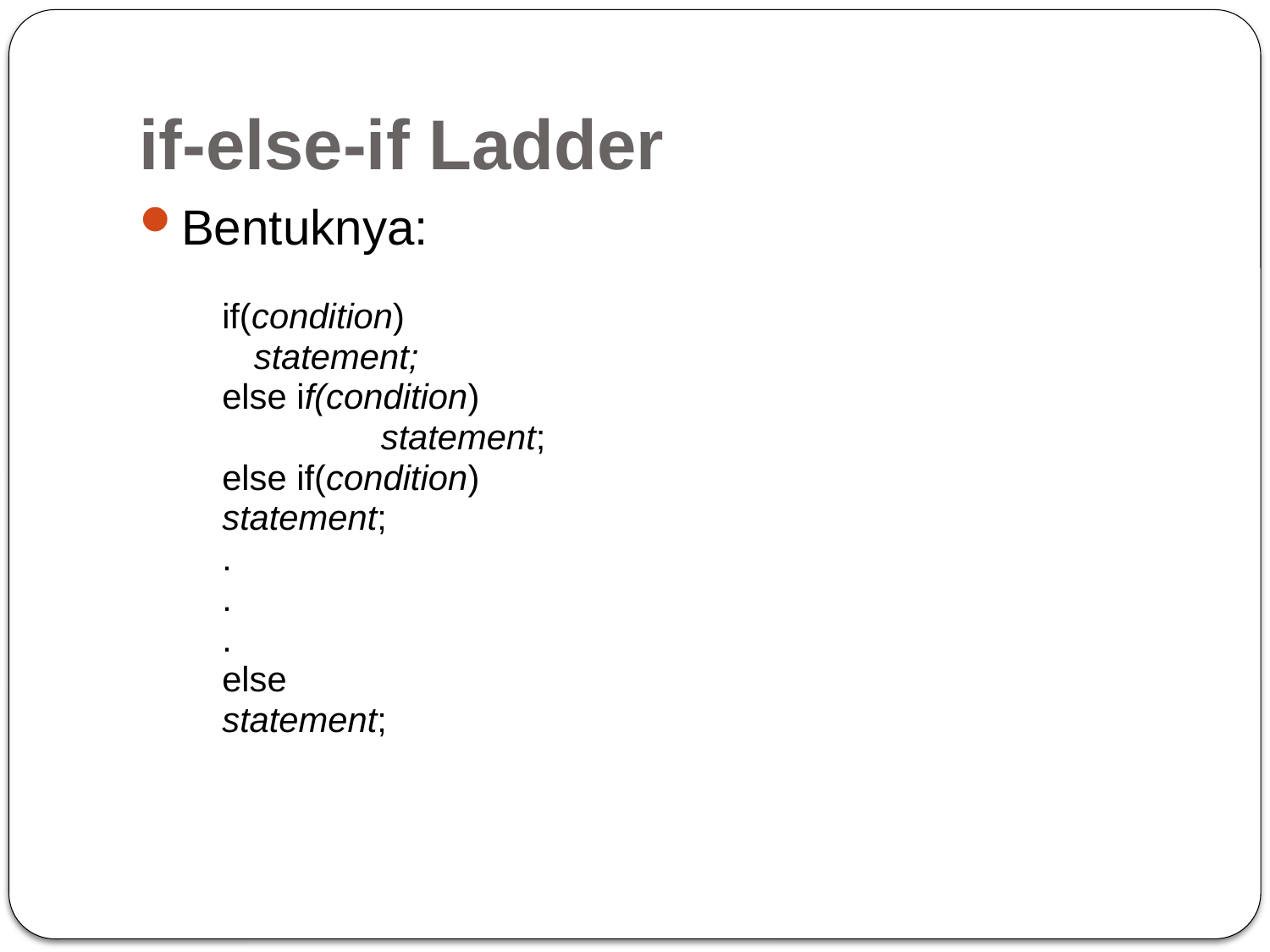

# if-else-if Ladder
Bentuknya:

if(condition)
	statement;
else if(condition)
		statement;
else if(condition)
statement;
.
.
.
else
statement;